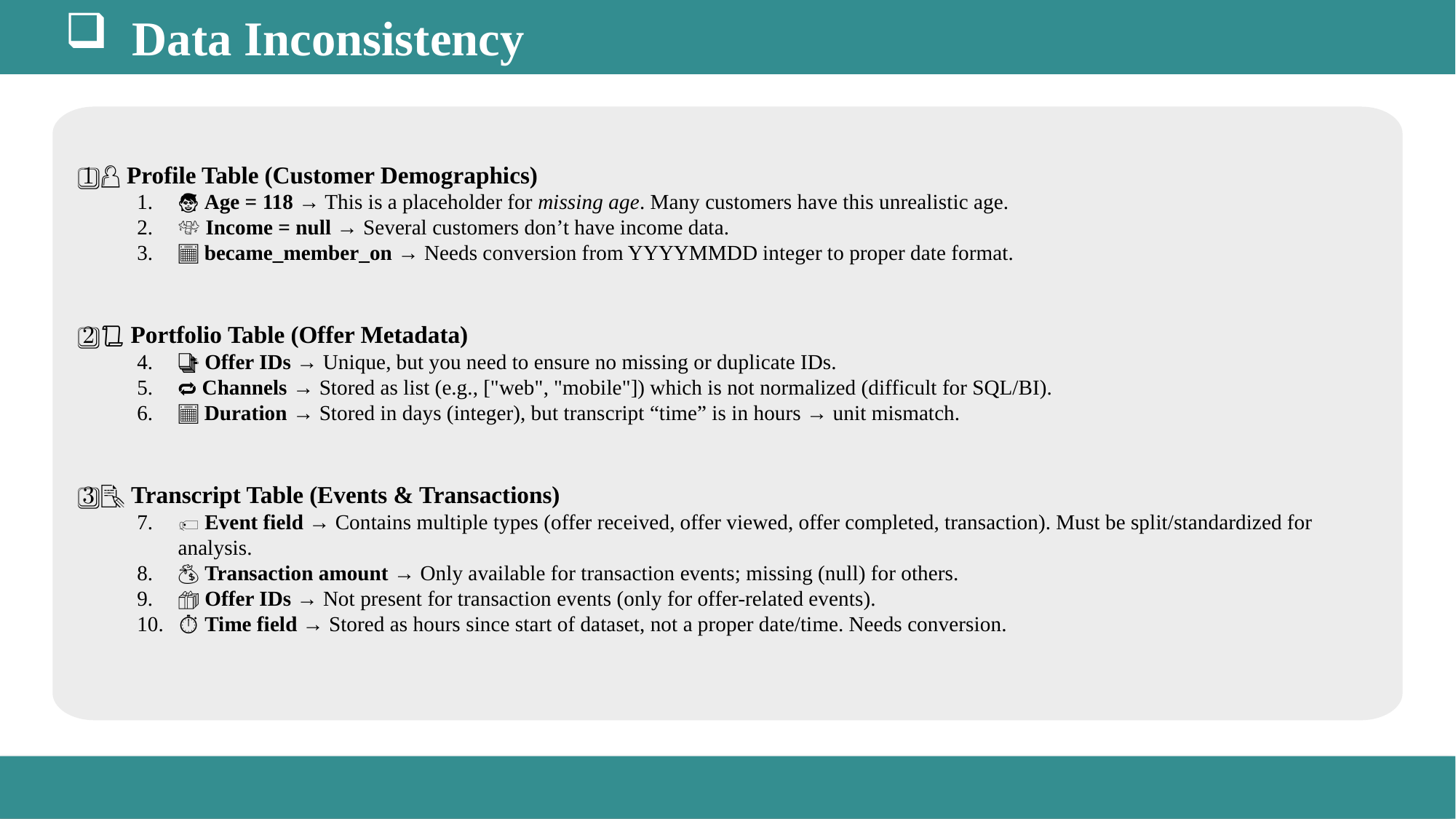

Data Inconsistency

1️⃣ 👤 Profile Table (Customer Demographics)
🧒 Age = 118 → This is a placeholder for missing age. Many customers have this unrealistic age.
💸 Income = null → Several customers don’t have income data.
📅 became_member_on → Needs conversion from YYYYMMDD integer to proper date format.
2️⃣ 📜 Portfolio Table (Offer Metadata)
📑 Offer IDs → Unique, but you need to ensure no missing or duplicate IDs.
🔁 Channels → Stored as list (e.g., ["web", "mobile"]) which is not normalized (difficult for SQL/BI).
📅 Duration → Stored in days (integer), but transcript “time” is in hours → unit mismatch.

3️⃣ 📝 Transcript Table (Events & Transactions)
🏷️ Event field → Contains multiple types (offer received, offer viewed, offer completed, transaction). Must be split/standardized for analysis.
💰 Transaction amount → Only available for transaction events; missing (null) for others.
🎁 Offer IDs → Not present for transaction events (only for offer-related events).
⏱️ Time field → Stored as hours since start of dataset, not a proper date/time. Needs conversion.